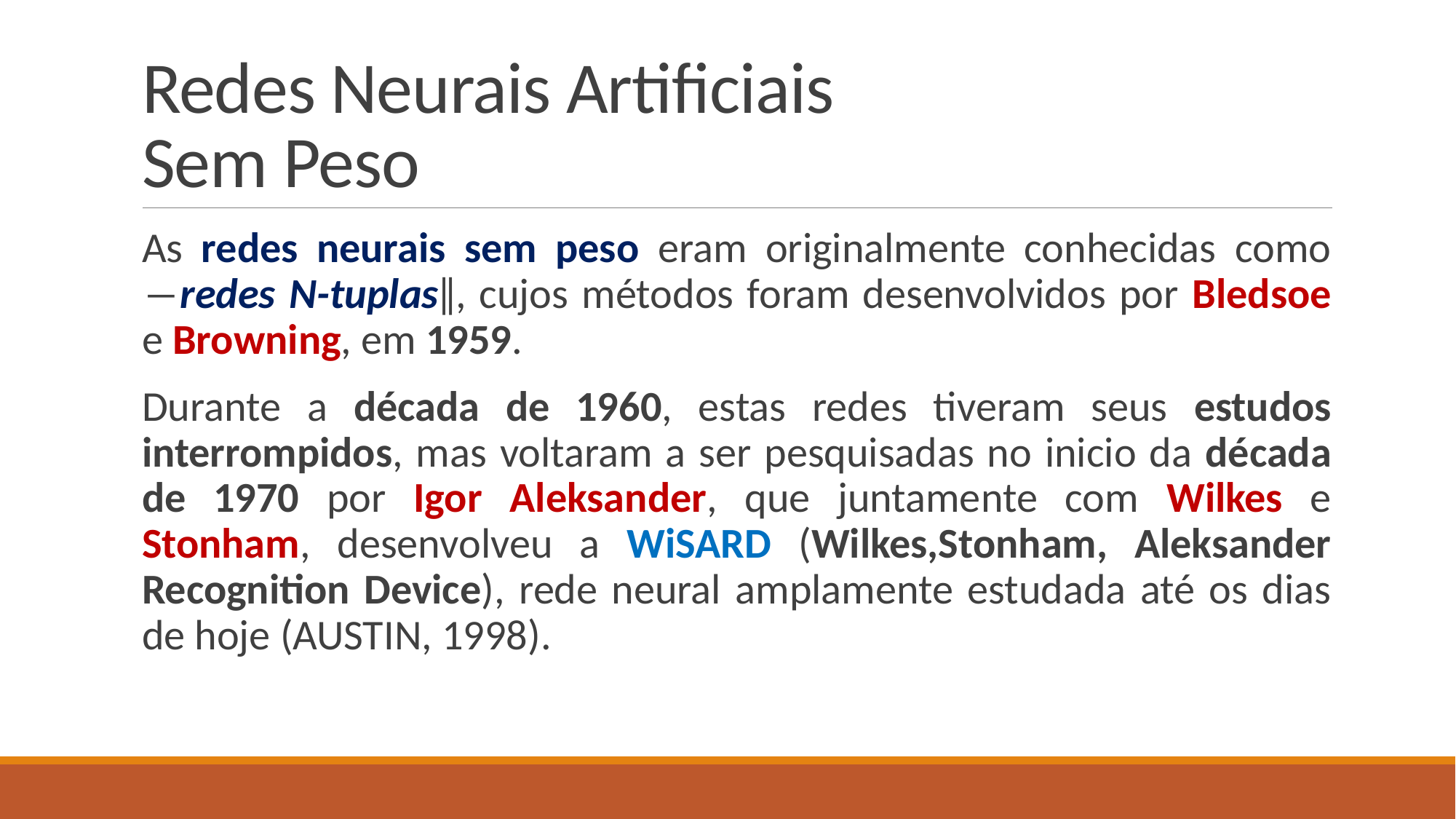

# Redes Neurais Artificiais Sem Peso
As redes neurais sem peso eram originalmente conhecidas como ―redes N-tuplas‖, cujos métodos foram desenvolvidos por Bledsoe e Browning, em 1959.
Durante a década de 1960, estas redes tiveram seus estudos interrompidos, mas voltaram a ser pesquisadas no inicio da década de 1970 por Igor Aleksander, que juntamente com Wilkes e Stonham, desenvolveu a WiSARD (Wilkes,Stonham, Aleksander Recognition Device), rede neural amplamente estudada até os dias de hoje (AUSTIN, 1998).